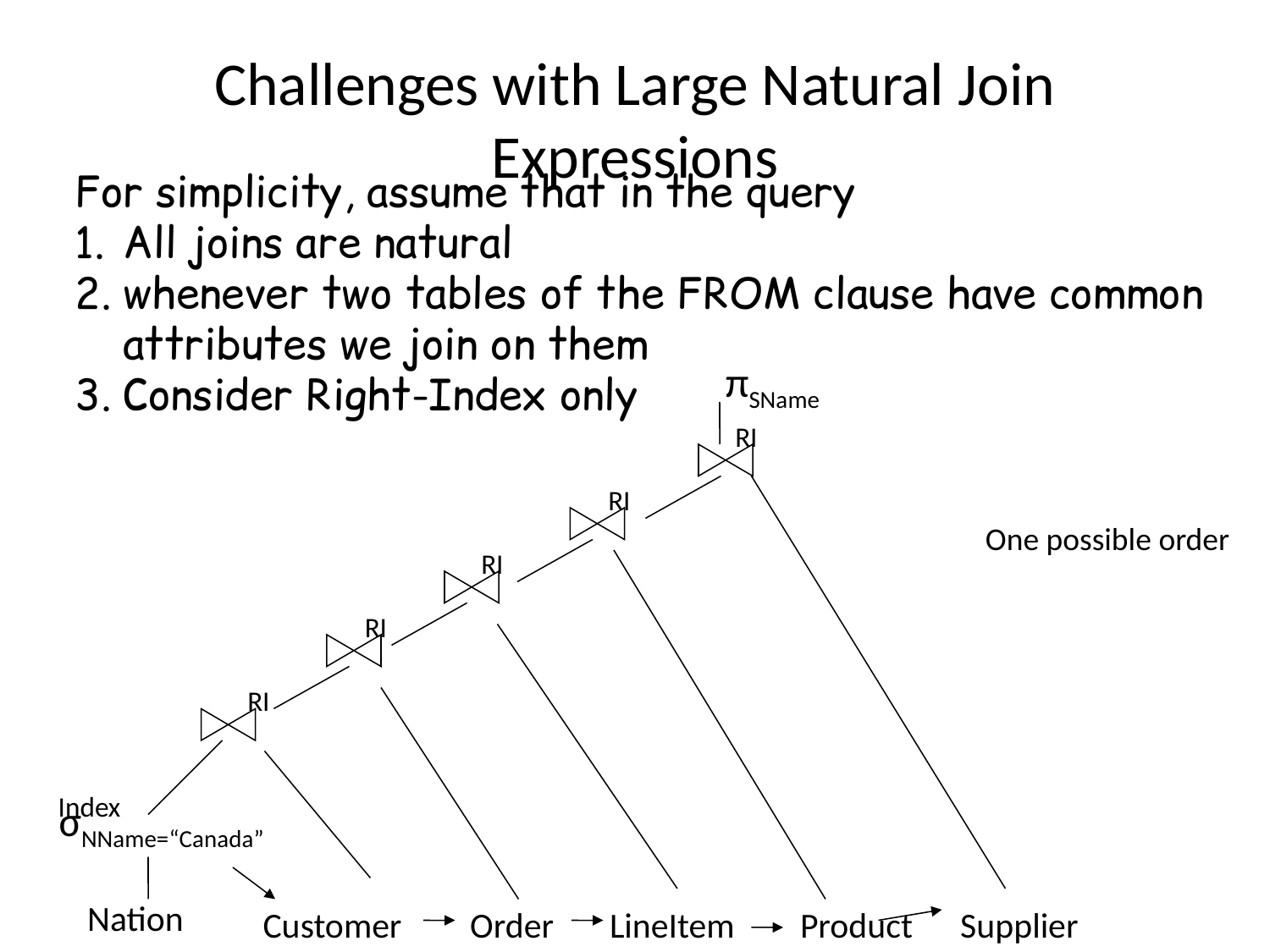

# Challenges with Large Natural Join Expressions
For simplicity, assume that in the query
All joins are natural
whenever two tables of the FROM clause have common
	attributes we join on them
Consider Right-Index only
πSName

RI

RI

One possible order
RI

RI

RI

Index
σNName=“Canada”

Nation
Customer
Order
LineItem
Product
Supplier